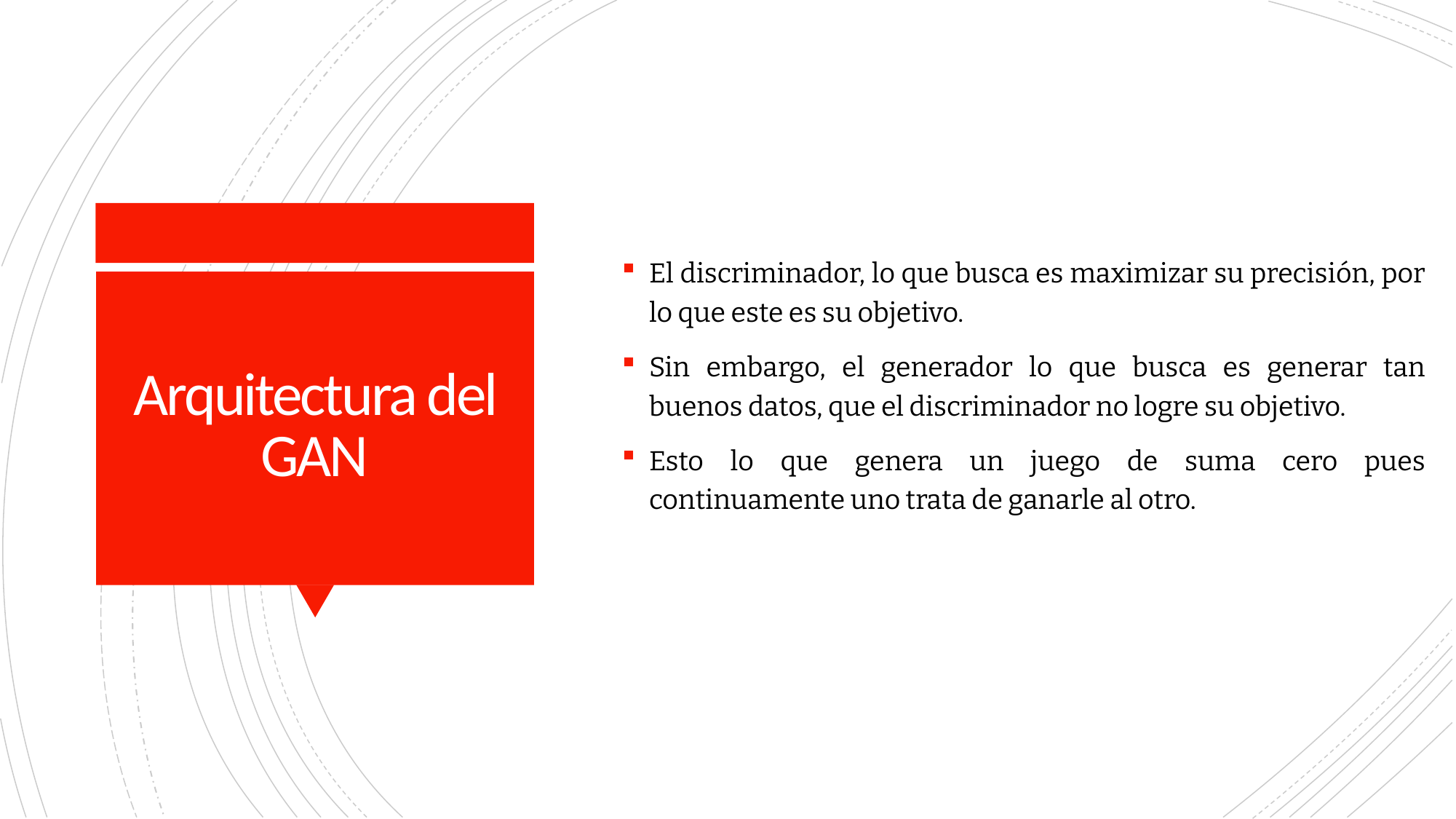

El discriminador, lo que busca es maximizar su precisión, por lo que este es su objetivo.
Sin embargo, el generador lo que busca es generar tan buenos datos, que el discriminador no logre su objetivo.
Esto lo que genera un juego de suma cero pues continuamente uno trata de ganarle al otro.

# Arquitectura del GAN